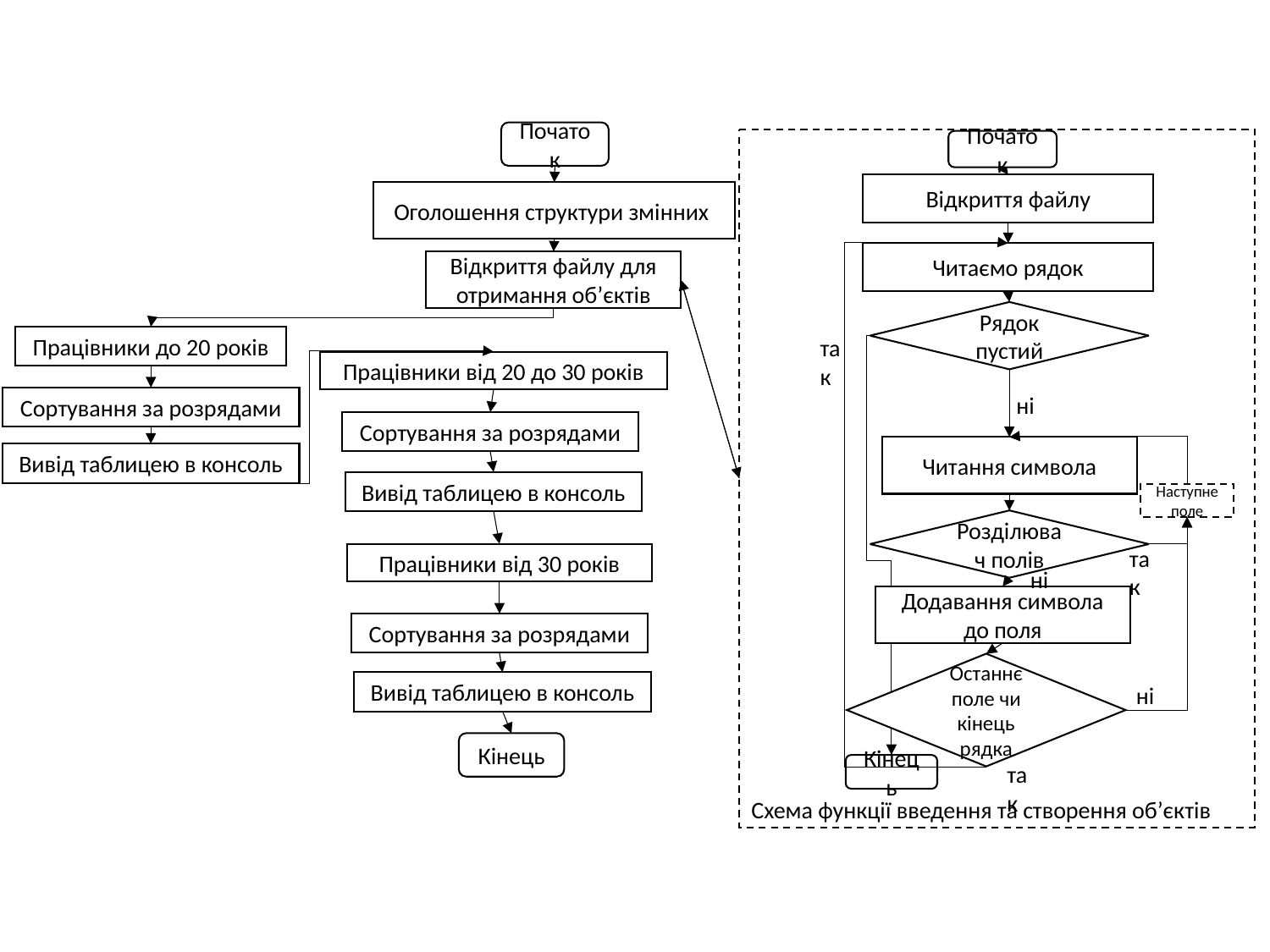

Початок

Початок
Відкриття файлу
Оголошення структури змінних
Читаємо рядок
Відкриття файлу для отримання об’єктів
Рядок пустий
так
Працівники до 20 років
Працівники від 20 до 30 років
ні
Сортування за розрядами
Сортування за розрядами
Читання символа
Вивід таблицею в консоль
Вивід таблицею в консоль
Наступне поле
Розділювач полів
так
Працівники від 30 років
ні
Додавання символа до поля
Сортування за розрядами
Останнє поле чи кінець рядка
Вивід таблицею в консоль
ні
Кінець
так
Кінець
Схема функції введення та створення об’єктів